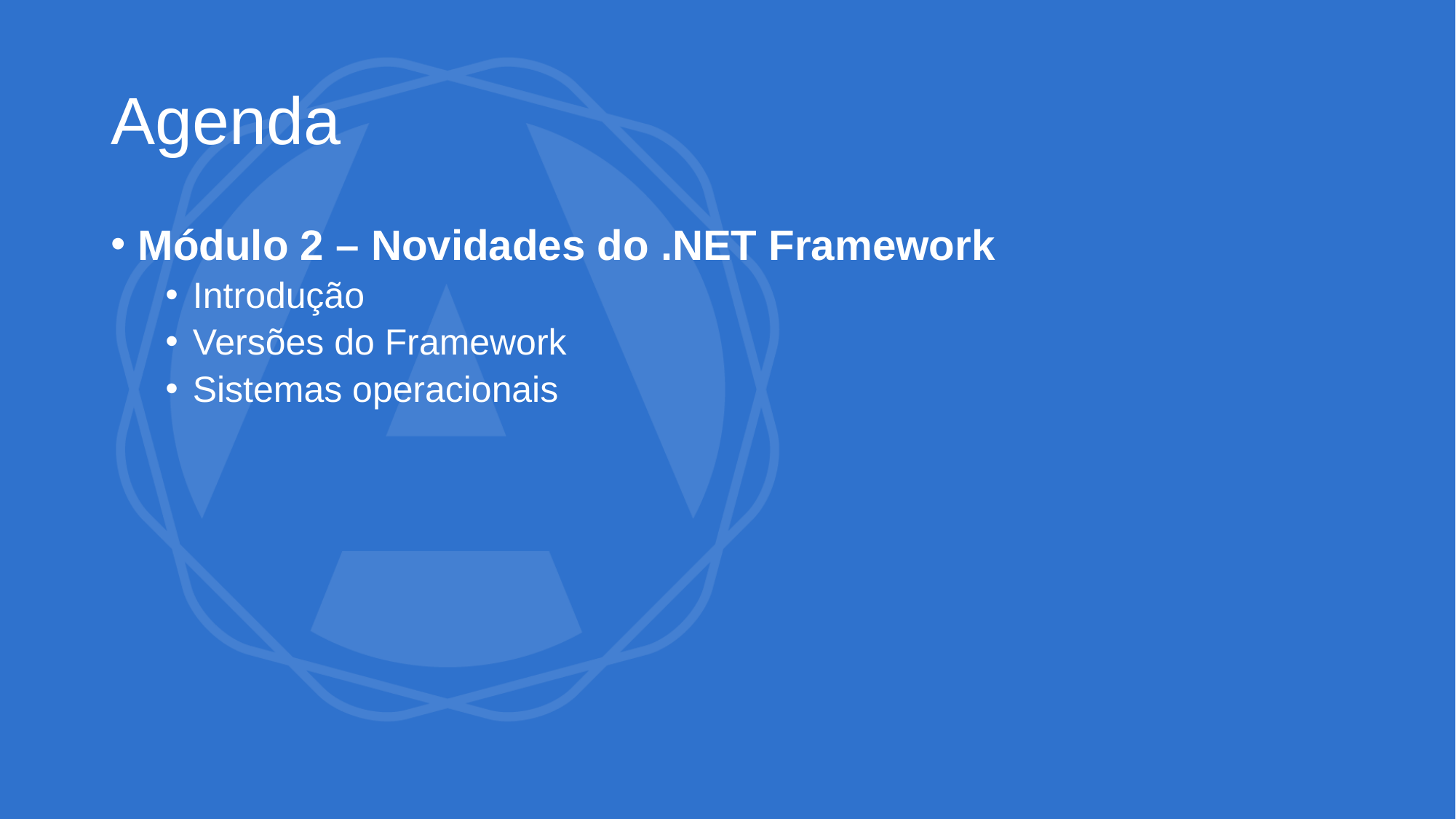

# Agenda
Módulo 2 – Novidades do .NET Framework
Introdução
Versões do Framework
Sistemas operacionais